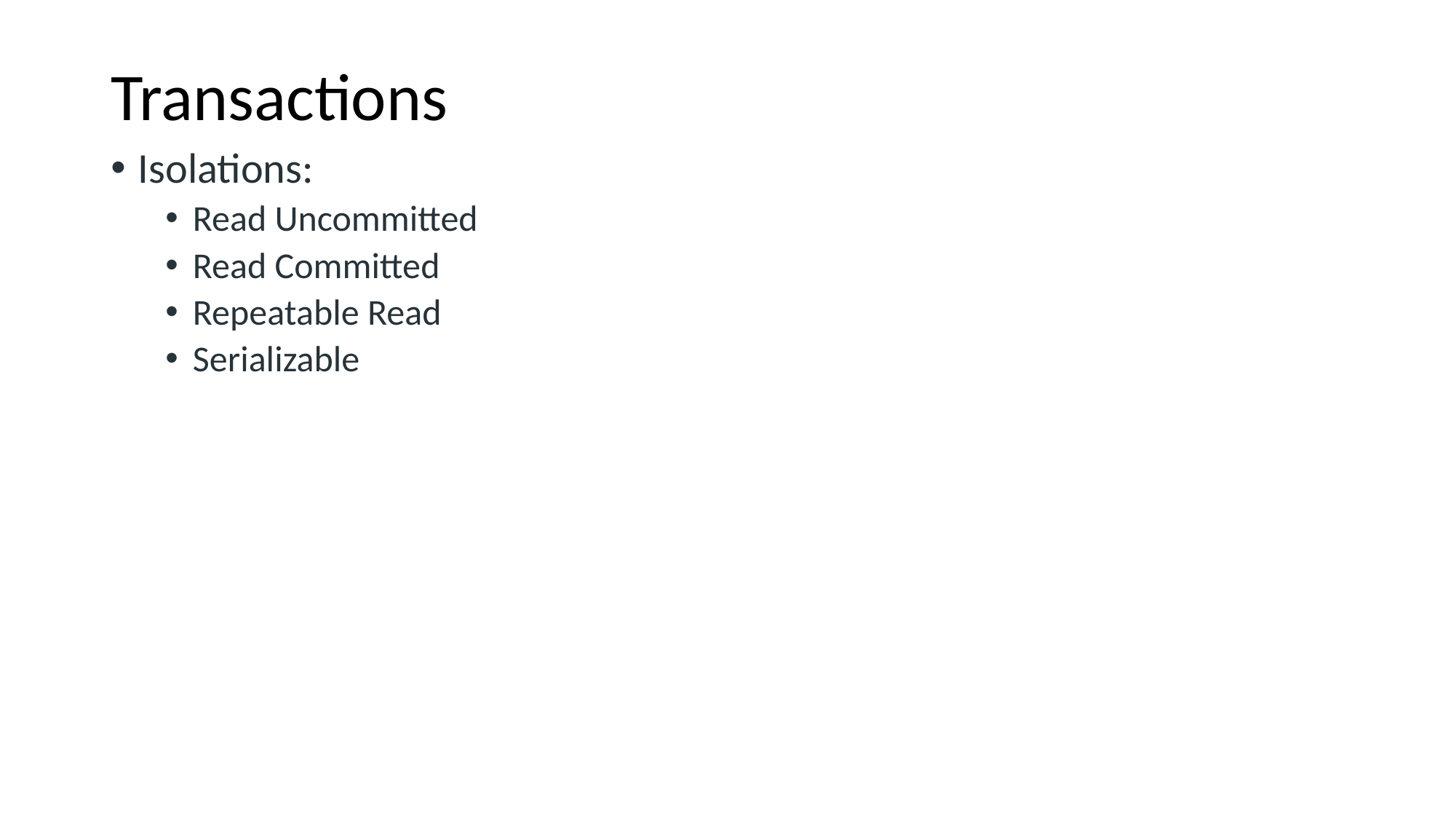

# Transactions
Isolations:
Read Uncommitted
Read Committed
Repeatable Read
Serializable